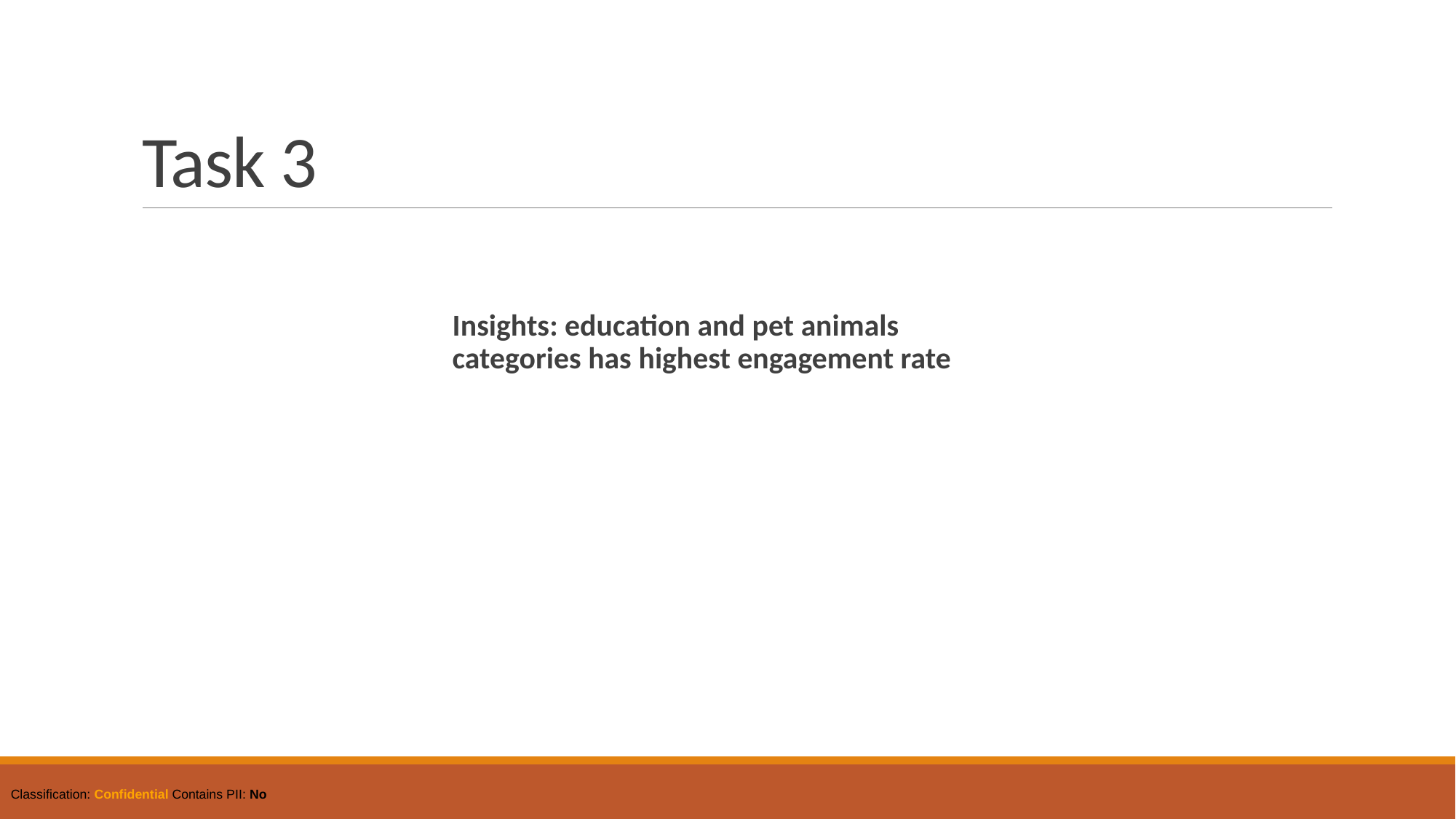

# Task 3
Insights: education and pet animals categories has highest engagement rate